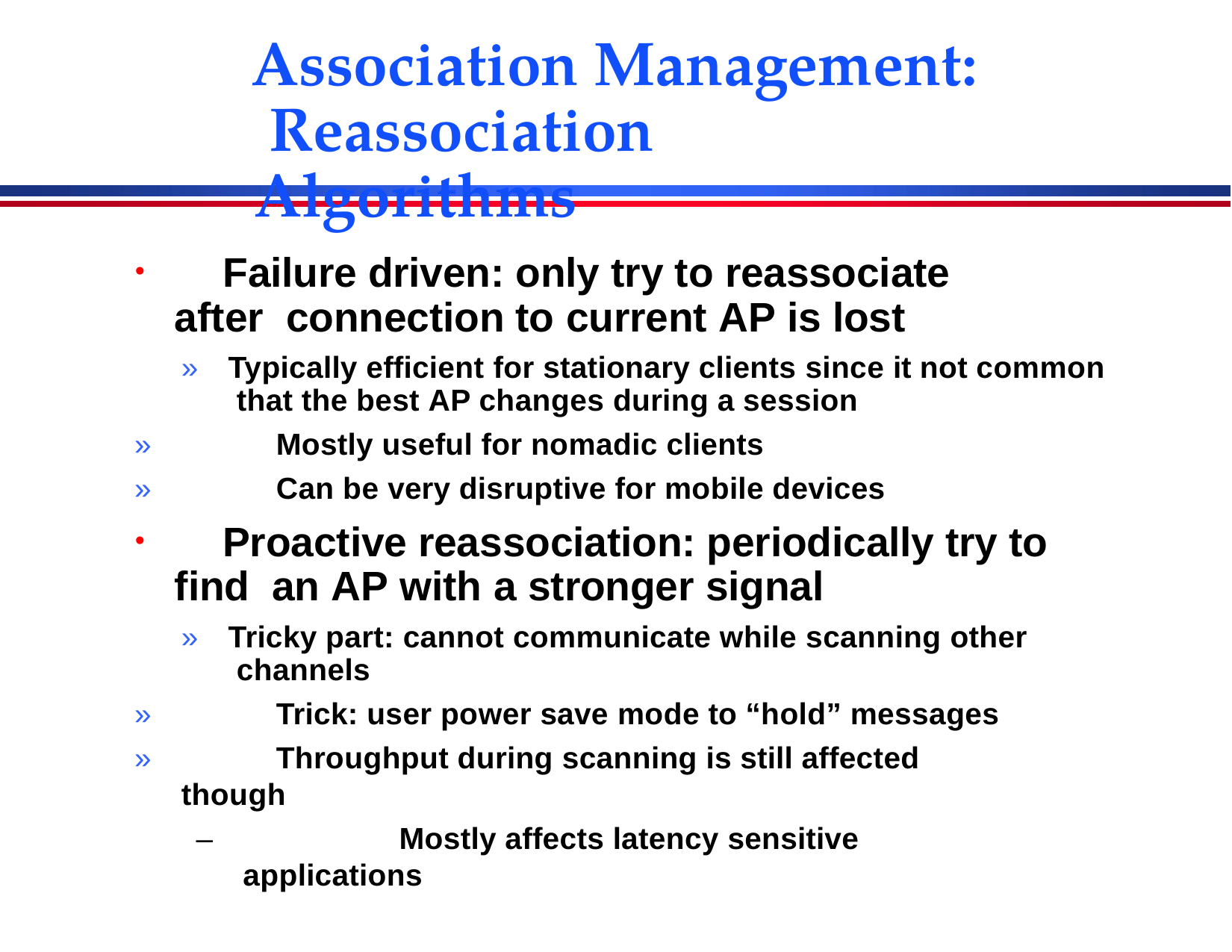

# Association Management:  Reassociation Algorithms
	Failure driven: only try to reassociate after  connection to current AP is lost
»	Typically efficient for stationary clients since it not common  that the best AP changes during a session
»	Mostly useful for nomadic clients
»	Can be very disruptive for mobile devices
	Proactive reassociation: periodically try to find  an AP with a stronger signal
»	Tricky part: cannot communicate while scanning other  channels
»	Trick: user power save mode to “hold” messages
»	Throughput during scanning is still affected though
–	Mostly affects latency sensitive applications